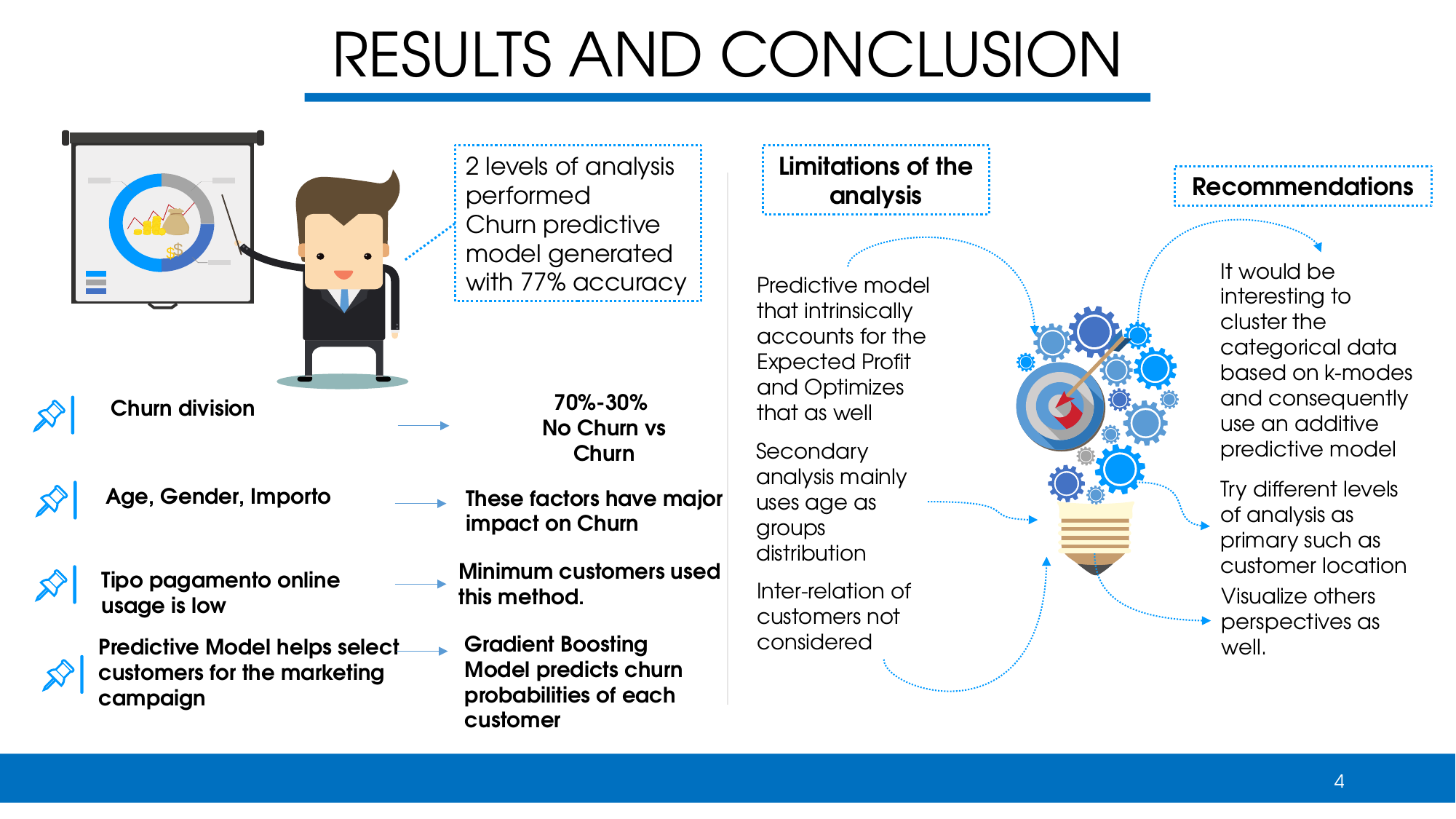

RESULTS AND CONCLUSION

$

$

2 levels of analysis performed
Churn predictive model generated with 77% accuracy
Limitations of the analysis
Recommendations
It would be interesting to cluster the categorical data based on k-modes and consequently use an additive predictive model
Predictive model that intrinsically accounts for the Expected Profit and Optimizes that as well

70%-30%
No Churn vs Churn
Churn division

Secondary analysis mainly uses age as groups distribution
Try different levels of analysis as primary such as customer location
Age, Gender, Importo
These factors have major impact on Churn

Minimum customers used this method.
Tipo pagamento online usage is low

Inter-relation of customers not considered
Visualize others perspectives as well.
Gradient Boosting Model predicts churn probabilities of each customer
Predictive Model helps select customers for the marketing campaign

4